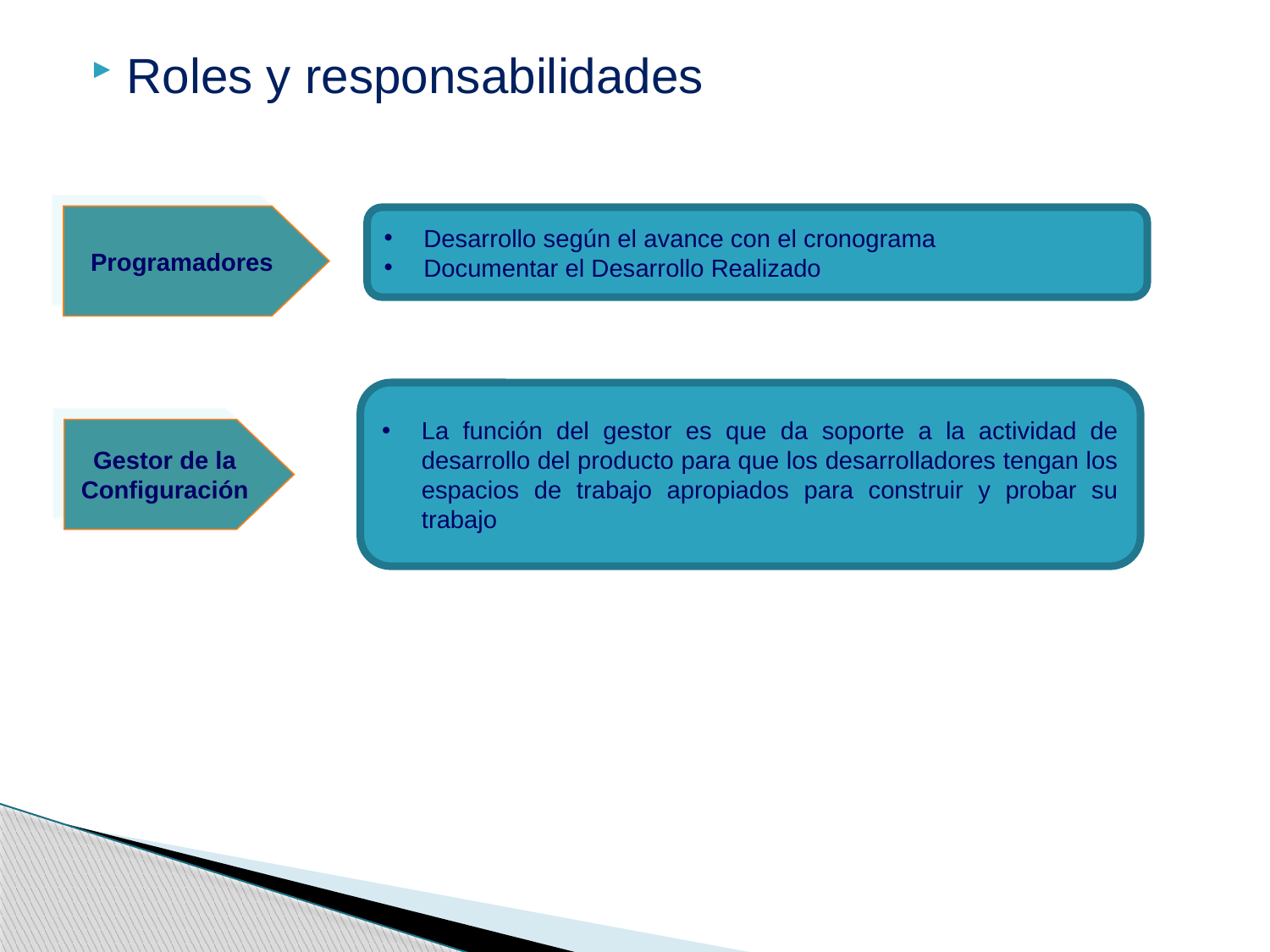

# Roles y responsabilidades

Programadores

Desarrollo según el avance con el cronograma
Documentar el Desarrollo Realizado

La función del gestor es que da soporte a la actividad de desarrollo del producto para que los desarrolladores tengan los espacios de trabajo apropiados para construir y probar su trabajo

Gestor de la Configuración